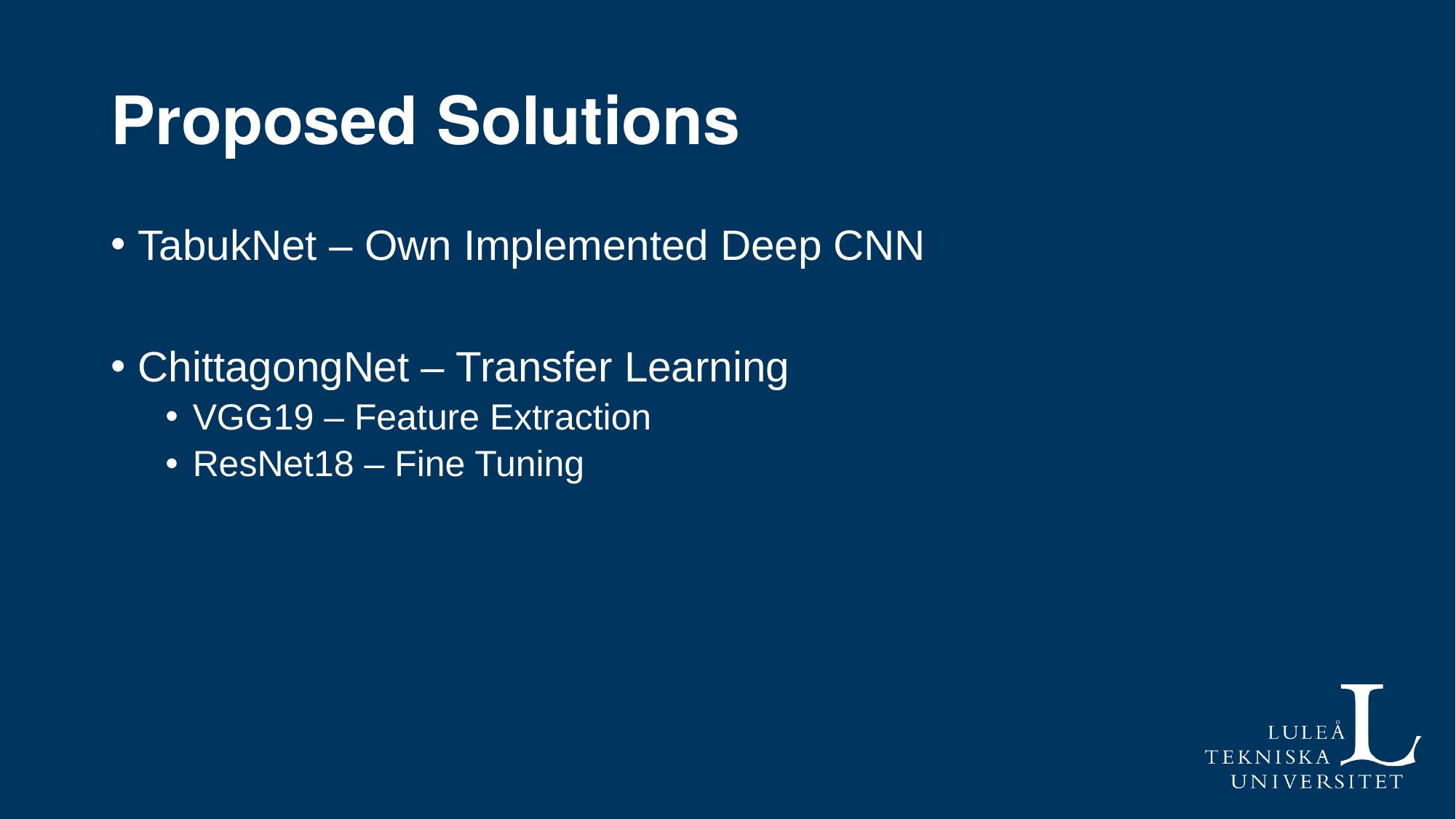

# Proposed Solutions
TabukNet – Own Implemented Deep CNN

ChittagongNet – Transfer Learning
VGG19 – Feature Extraction
ResNet18 – Fine Tuning